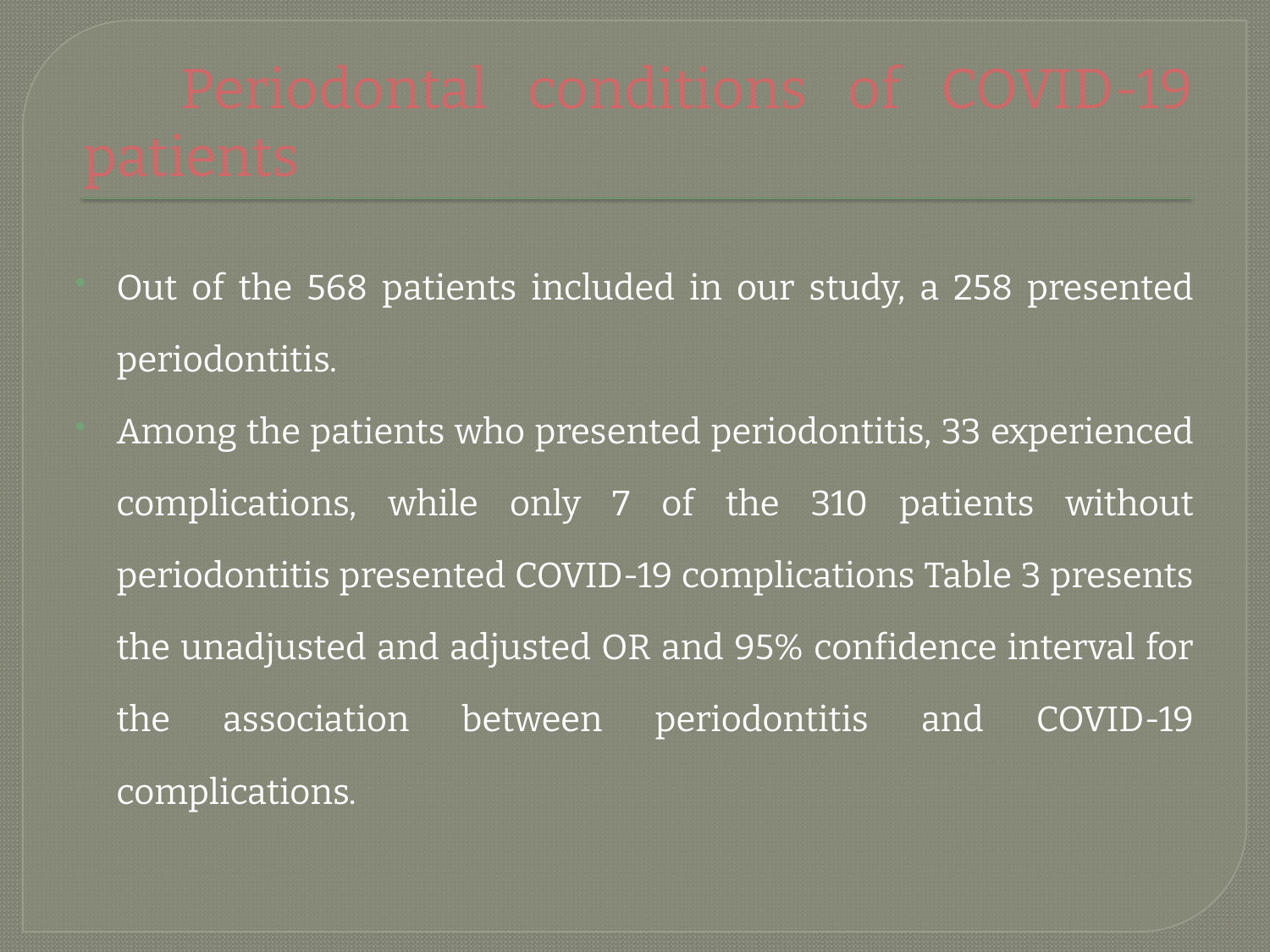

# Periodontal conditions of COVID-19 patients
Out of the 568 patients included in our study, a 258 presented periodontitis.
Among the patients who presented periodontitis, 33 experienced complications, while only 7 of the 310 patients without periodontitis presented COVID-19 complications Table 3 presents the unadjusted and adjusted OR and 95% confidence interval for the association between periodontitis and COVID-19 complications.